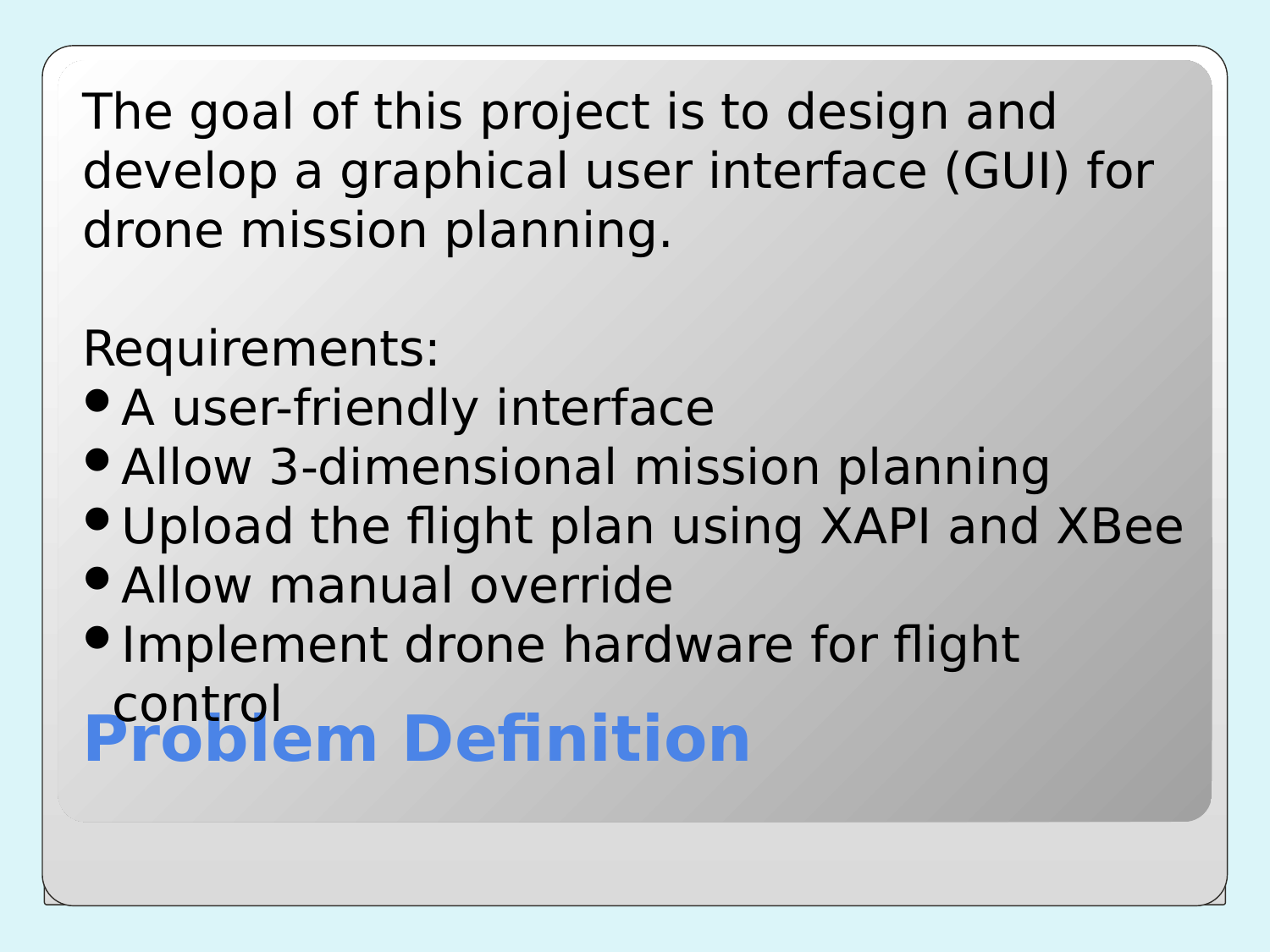

The goal of this project is to design and develop a graphical user interface (GUI) for drone mission planning.

Requirements:
A user-friendly interface
Allow 3-dimensional mission planning
Upload the flight plan using XAPI and XBee
Allow manual override
Implement drone hardware for flight control

Problem Definition